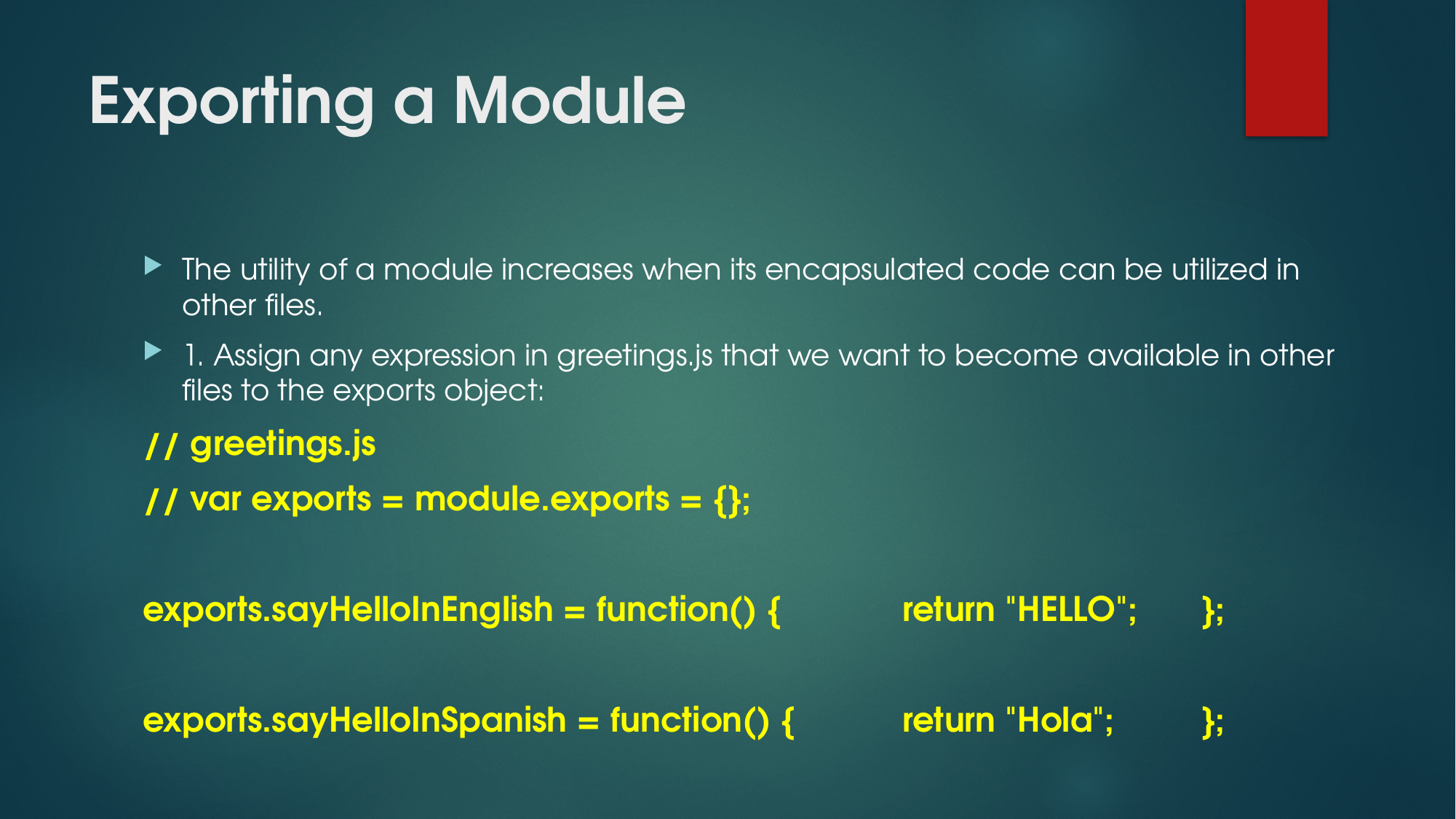

# Exporting a Module
The utility of a module increases when its encapsulated code can be utilized in other files.
1. Assign any expression in greetings.js that we want to become available in other files to the exports object:
// greetings.js
// var exports = module.exports = {};

exports.sayHelloInEnglish = function() {	  return "HELLO";	};

exports.sayHelloInSpanish = function() {	  return "Hola";	};